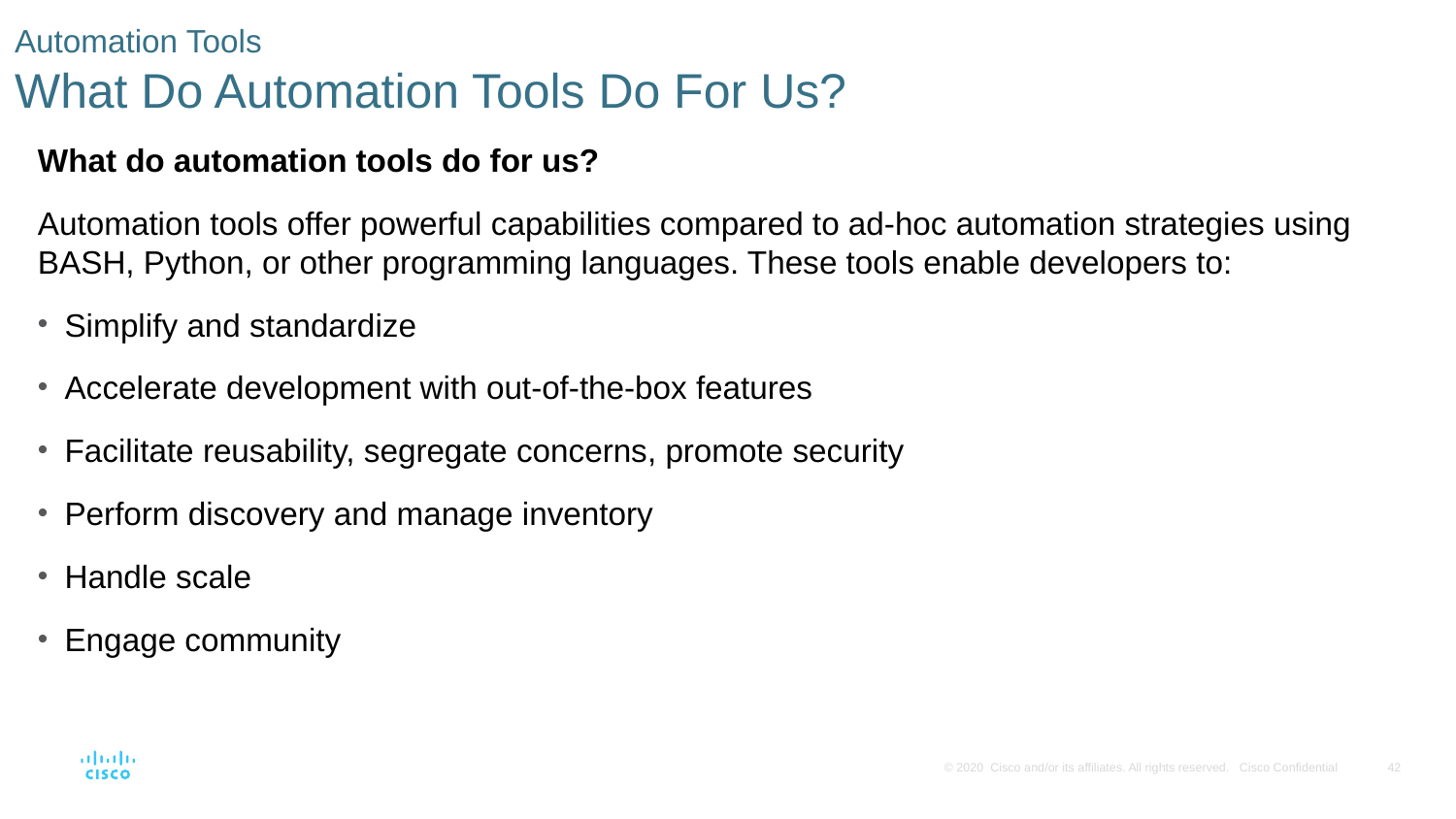

# Automation Tools What Do Automation Tools Do For Us?
What do automation tools do for us?
Automation tools offer powerful capabilities compared to ad-hoc automation strategies using BASH, Python, or other programming languages. These tools enable developers to:
Simplify and standardize
Accelerate development with out-of-the-box features
Facilitate reusability, segregate concerns, promote security
Perform discovery and manage inventory
Handle scale
Engage community